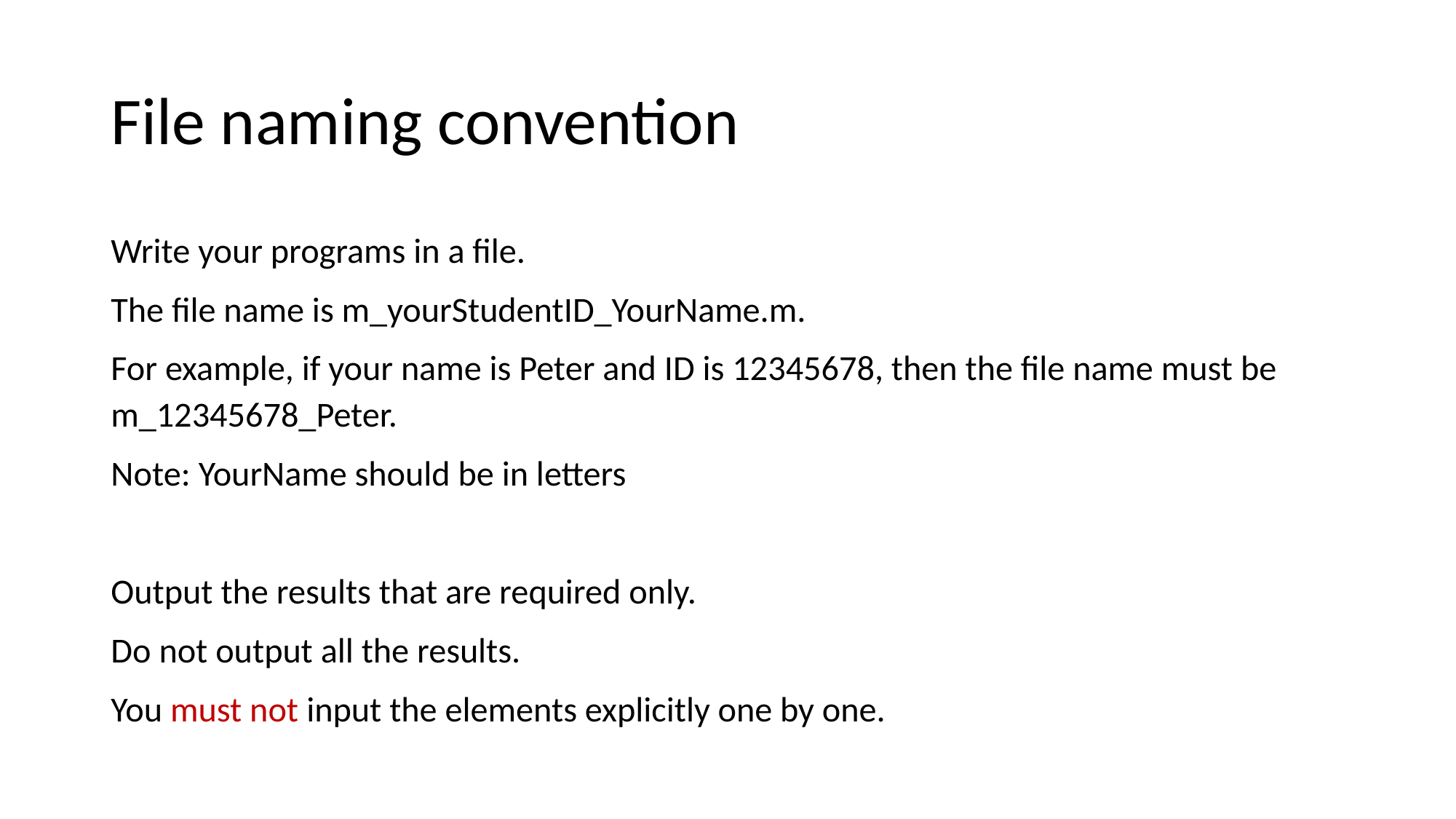

# File naming convention
Write your programs in a file.
The file name is m_yourStudentID_YourName.m.
For example, if your name is Peter and ID is 12345678, then the file name must be m_12345678_Peter.
Note: YourName should be in letters

Output the results that are required only.
Do not output all the results.
You must not input the elements explicitly one by one.